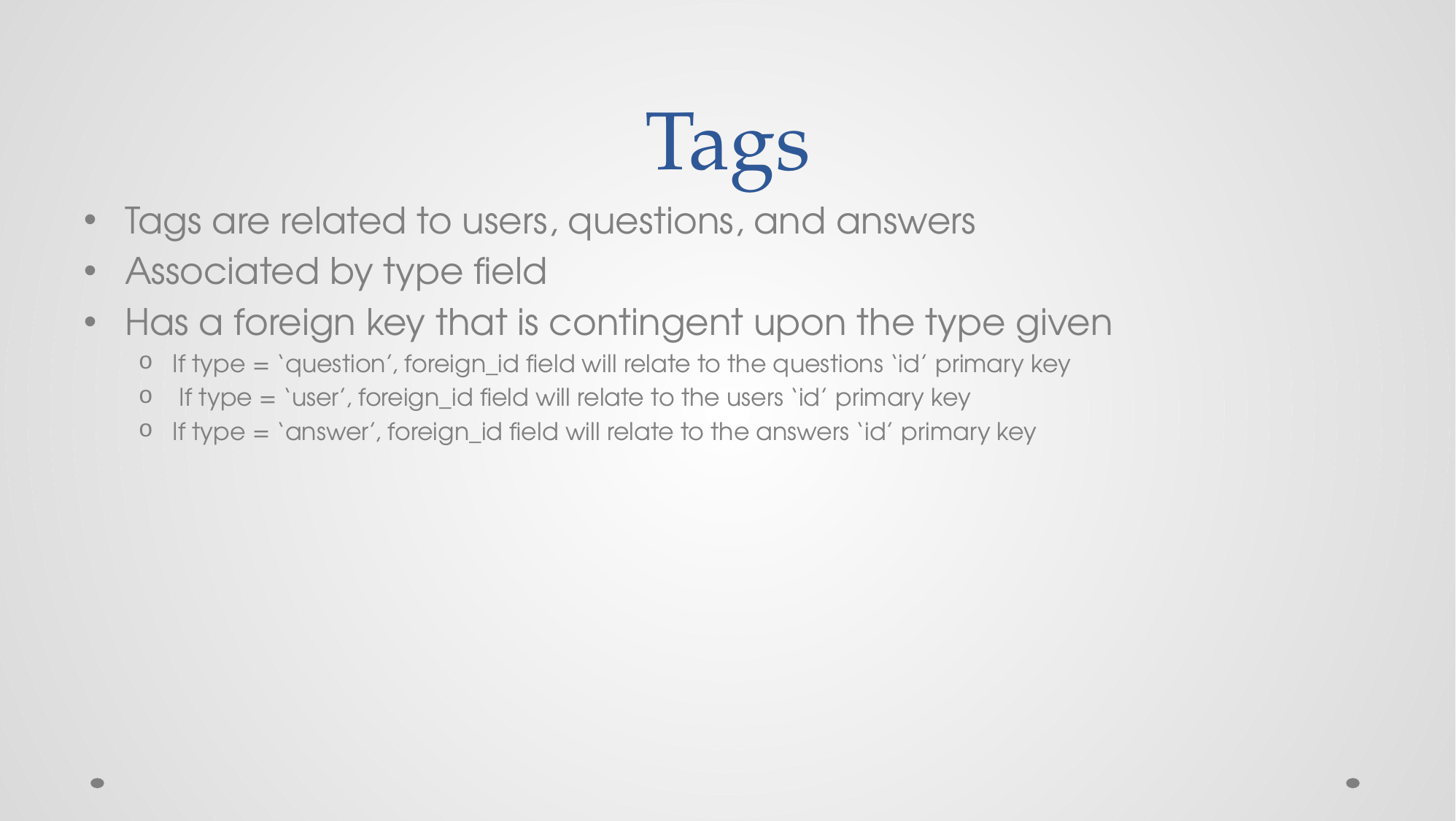

# Tags
Tags are related to users, questions, and answers
Associated by type field
Has a foreign key that is contingent upon the type given
If type = ‘question’, foreign_id field will relate to the questions ‘id’ primary key
 If type = ‘user’, foreign_id field will relate to the users ‘id’ primary key
If type = ‘answer’, foreign_id field will relate to the answers ‘id’ primary key